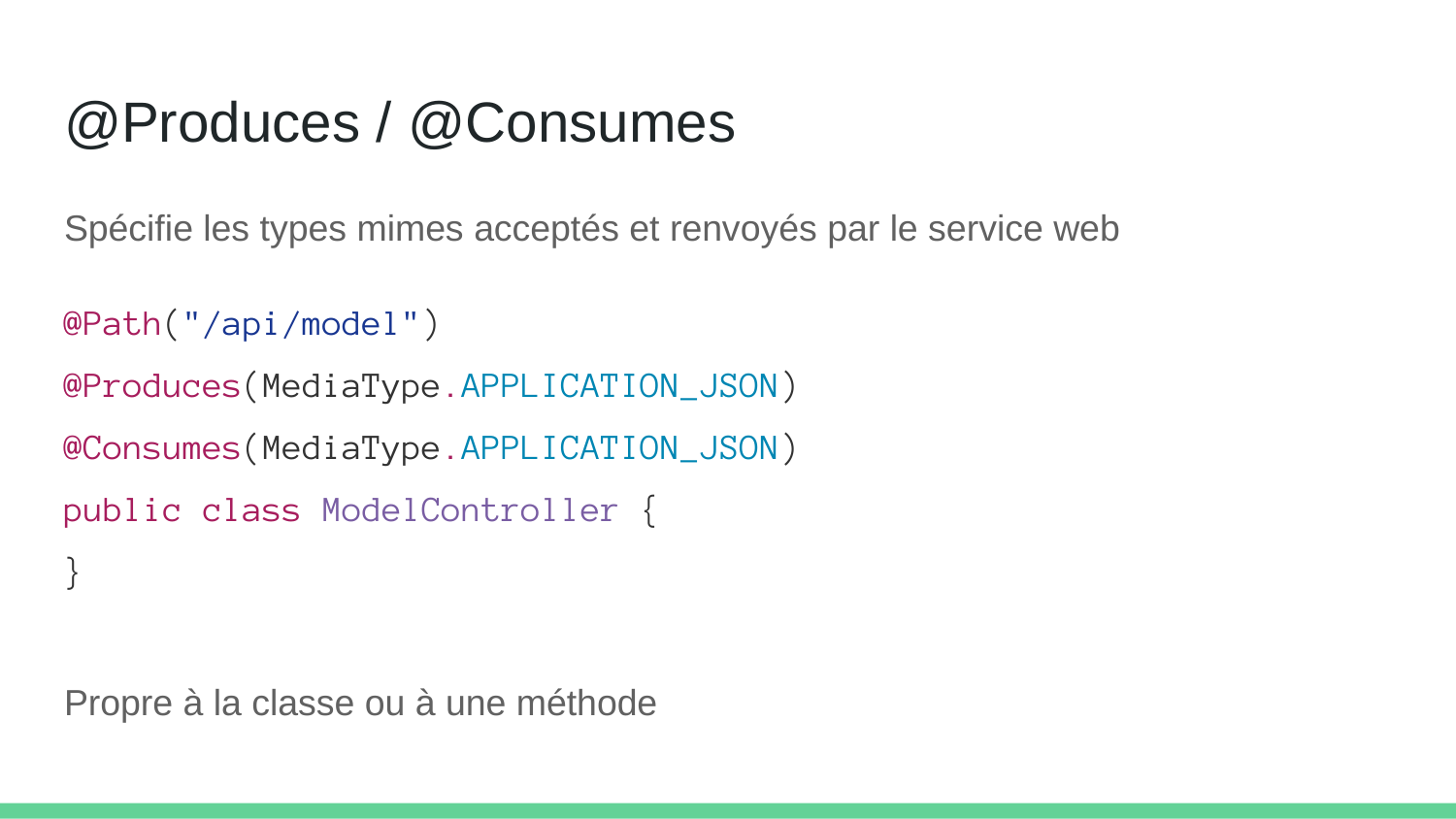

# @Produces / @Consumes
Spécifie les types mimes acceptés et renvoyés par le service web
@Path("/api/model")
@Produces(MediaType.APPLICATION_JSON)
@Consumes(MediaType.APPLICATION_JSON)
public class ModelController {
}

Propre à la classe ou à une méthode